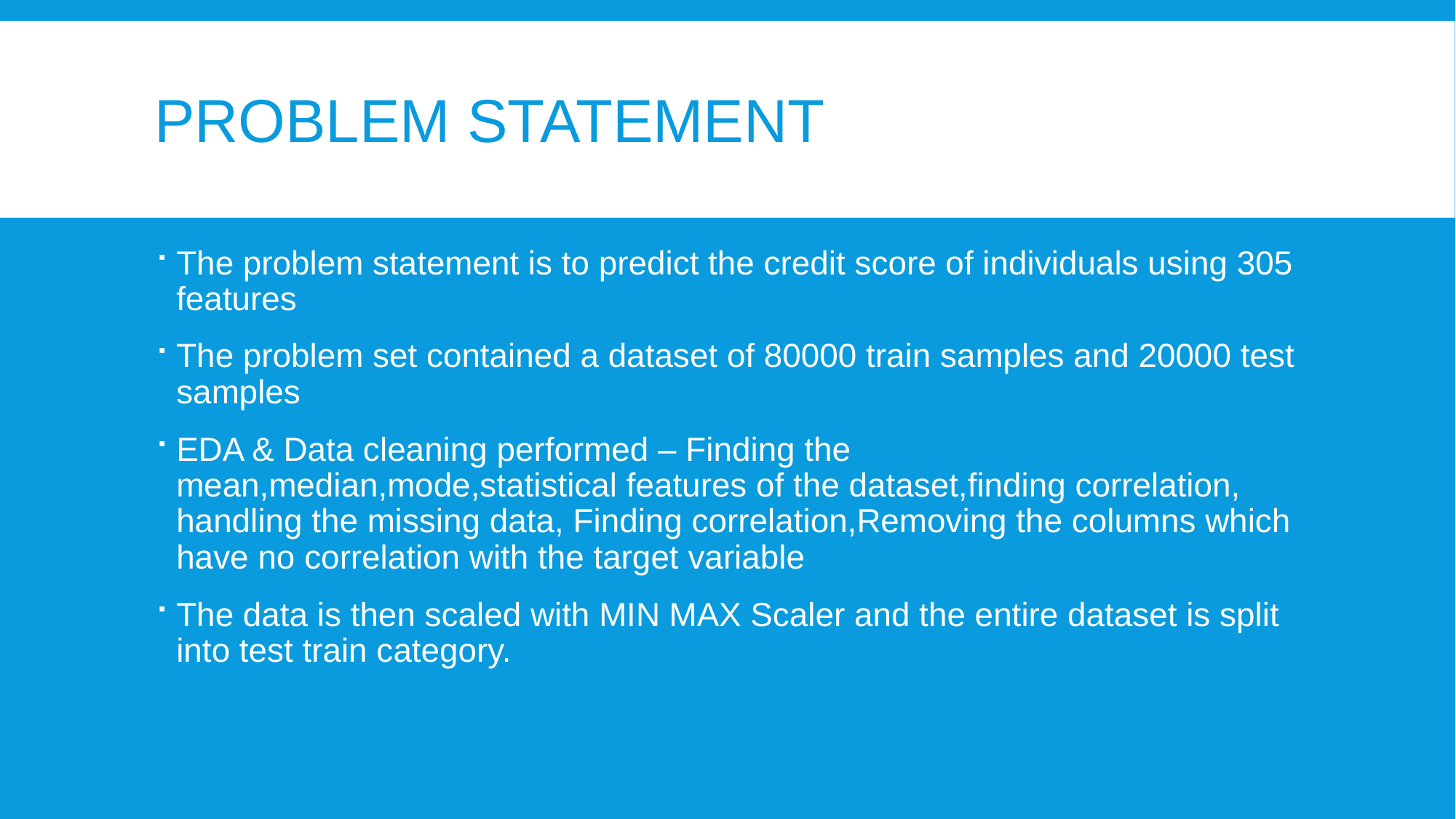

# Problem Statement
The problem statement is to predict the credit score of individuals using 305 features
The problem set contained a dataset of 80000 train samples and 20000 test samples
EDA & Data cleaning performed – Finding the mean,median,mode,statistical features of the dataset,finding correlation, handling the missing data, Finding correlation,Removing the columns which have no correlation with the target variable
The data is then scaled with MIN MAX Scaler and the entire dataset is split into test train category.